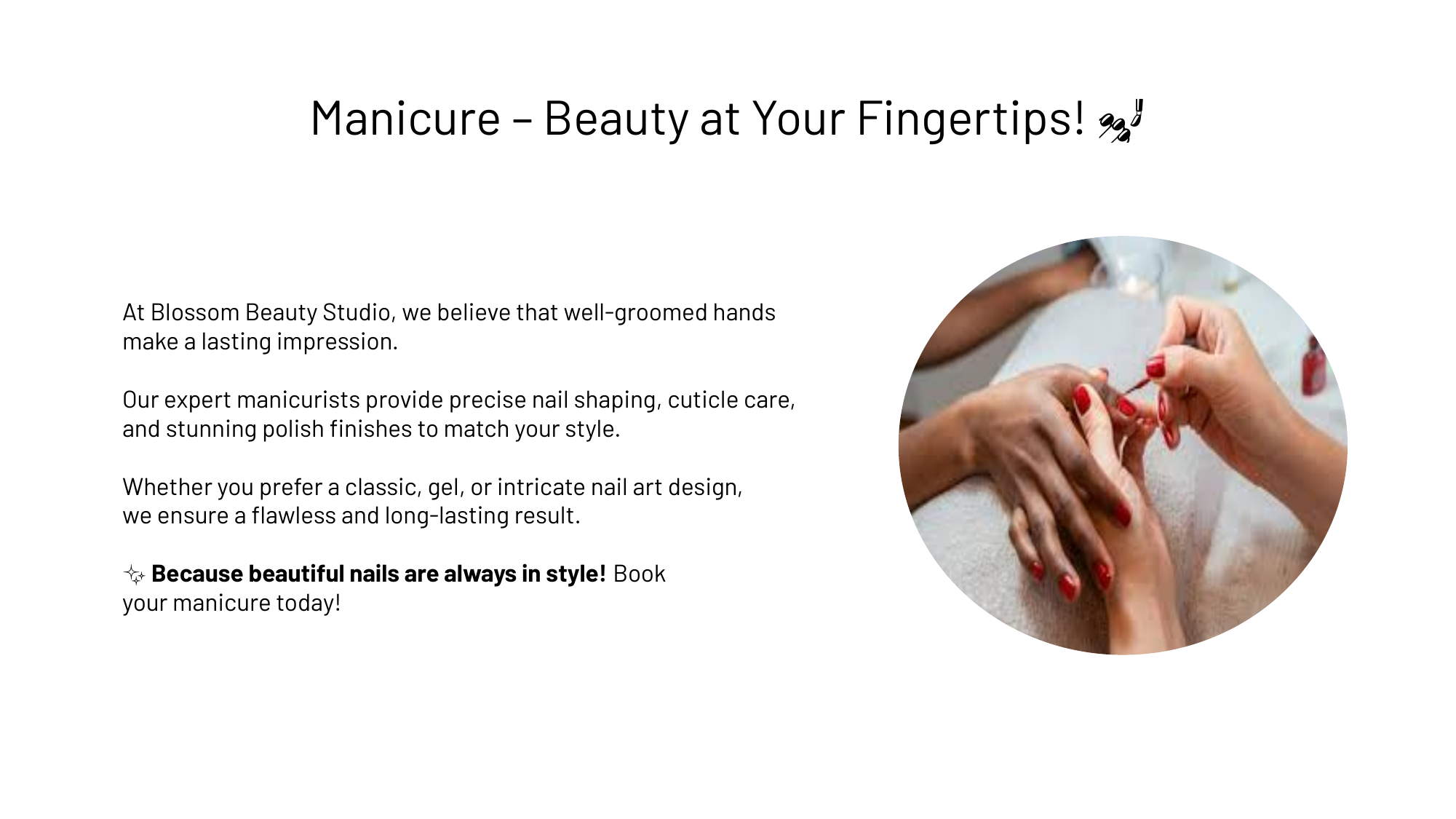

Manicure – Beauty at Your Fingertips! 💅

At Blossom Beauty Studio, we believe that well-groomed hands
make a lasting impression.

Our expert manicurists provide precise nail shaping, cuticle care,
and stunning polish finishes to match your style.

Whether you prefer a classic, gel, or intricate nail art design,
we ensure a flawless and long-lasting result.

✨ Because beautiful nails are always in style! Book
your manicure today!